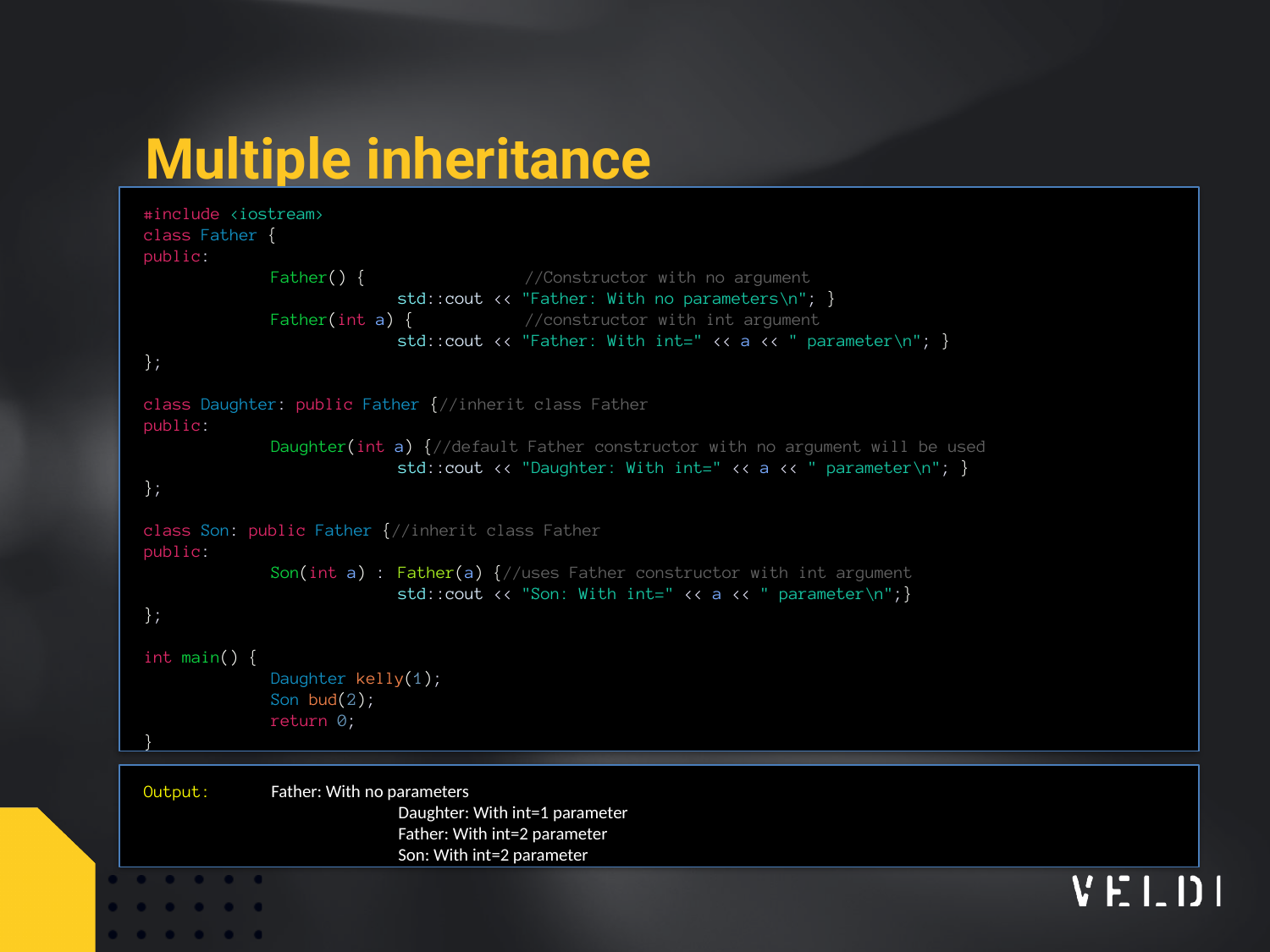

Multiple inheritance
#include <iostream>
class Father {
public:
	Father() {		//Constructor with no argument
		std::cout << "Father: With no parameters\n"; }
	Father(int a) {	//constructor with int argument
		std::cout << "Father: With int=" << a << " parameter\n"; }
};

class Daughter: public Father {//inherit class Father
public:
	Daughter(int a) {//default Father constructor with no argument will be used
		std::cout << "Daughter: With int=" << a << " parameter\n"; }
};

class Son: public Father {//inherit class Father
public:
	Son(int a) :	Father(a) {//uses Father constructor with int argument
		std::cout << "Son: With int=" << a << " parameter\n";}
};

int main() {
	Daughter kelly(1);
	Son bud(2);
	return 0;
}

Output:	Father: With no parameters
		Daughter: With int=1 parameter
		Father: With int=2 parameter
		Son: With int=2 parameter